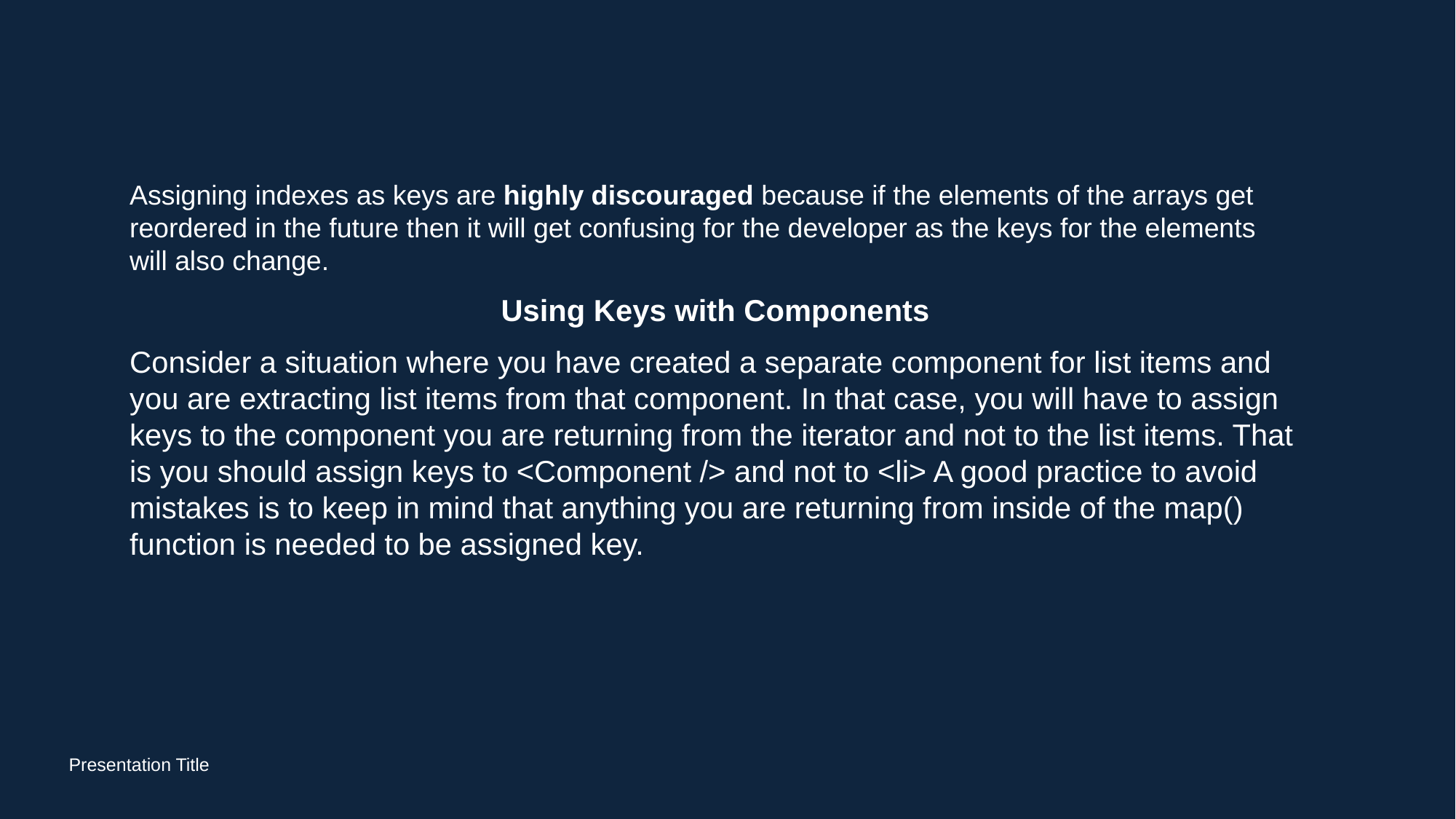

Assigning indexes as keys are highly discouraged because if the elements of the arrays get reordered in the future then it will get confusing for the developer as the keys for the elements will also change.
Using Keys with Components
Consider a situation where you have created a separate component for list items and you are extracting list items from that component. In that case, you will have to assign keys to the component you are returning from the iterator and not to the list items. That is you should assign keys to <Component /> and not to <li> A good practice to avoid mistakes is to keep in mind that anything you are returning from inside of the map() function is needed to be assigned key.

Presentation Title